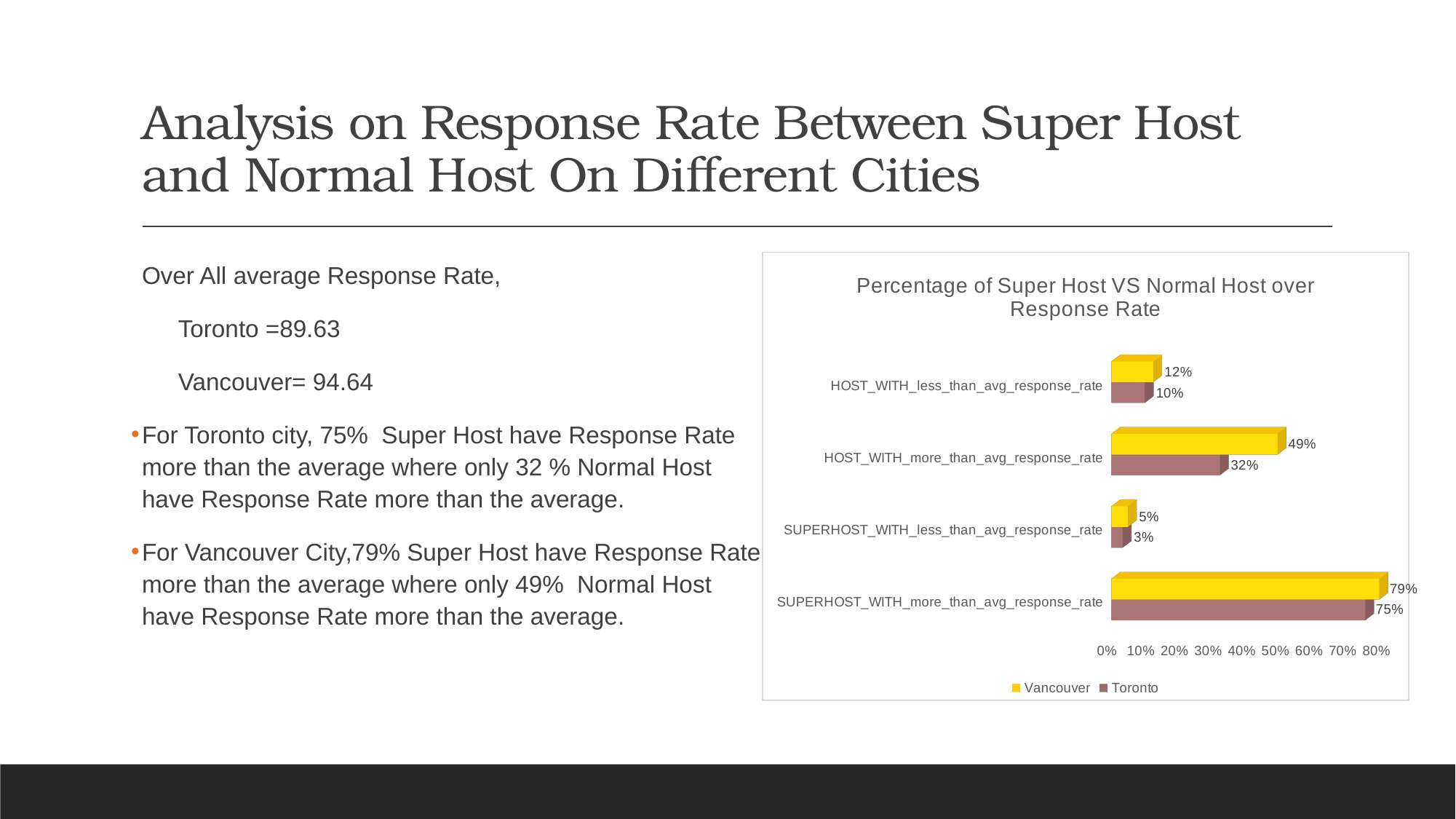

# Analysis on Response Rate Between Super Host and Normal Host On Different Cities
Over All average Response Rate,
       Toronto =89.63
       Vancouver= 94.64
For Toronto city, 75%  Super Host have Response Rate more than the average where only 32 % Normal Host have Response Rate more than the average.
For Vancouver City,79% Super Host have Response Rate more than the average where only 49%  Normal Host have Response Rate more than the average.

[unsupported chart]